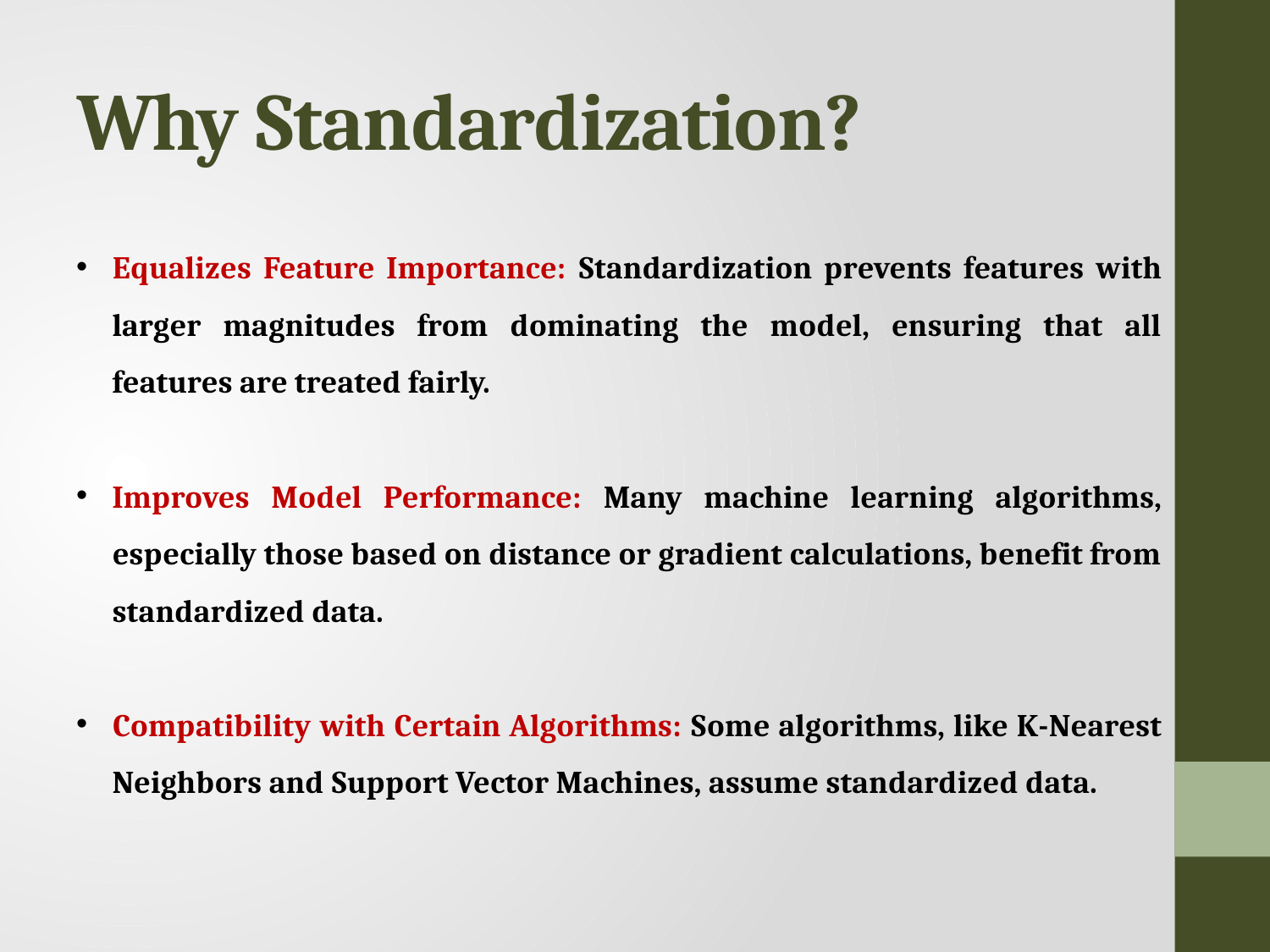

# Why Standardization?
Equalizes Feature Importance: Standardization prevents features with larger magnitudes from dominating the model, ensuring that all features are treated fairly.

Improves Model Performance: Many machine learning algorithms, especially those based on distance or gradient calculations, benefit from standardized data.

Compatibility with Certain Algorithms: Some algorithms, like K-Nearest Neighbors and Support Vector Machines, assume standardized data.